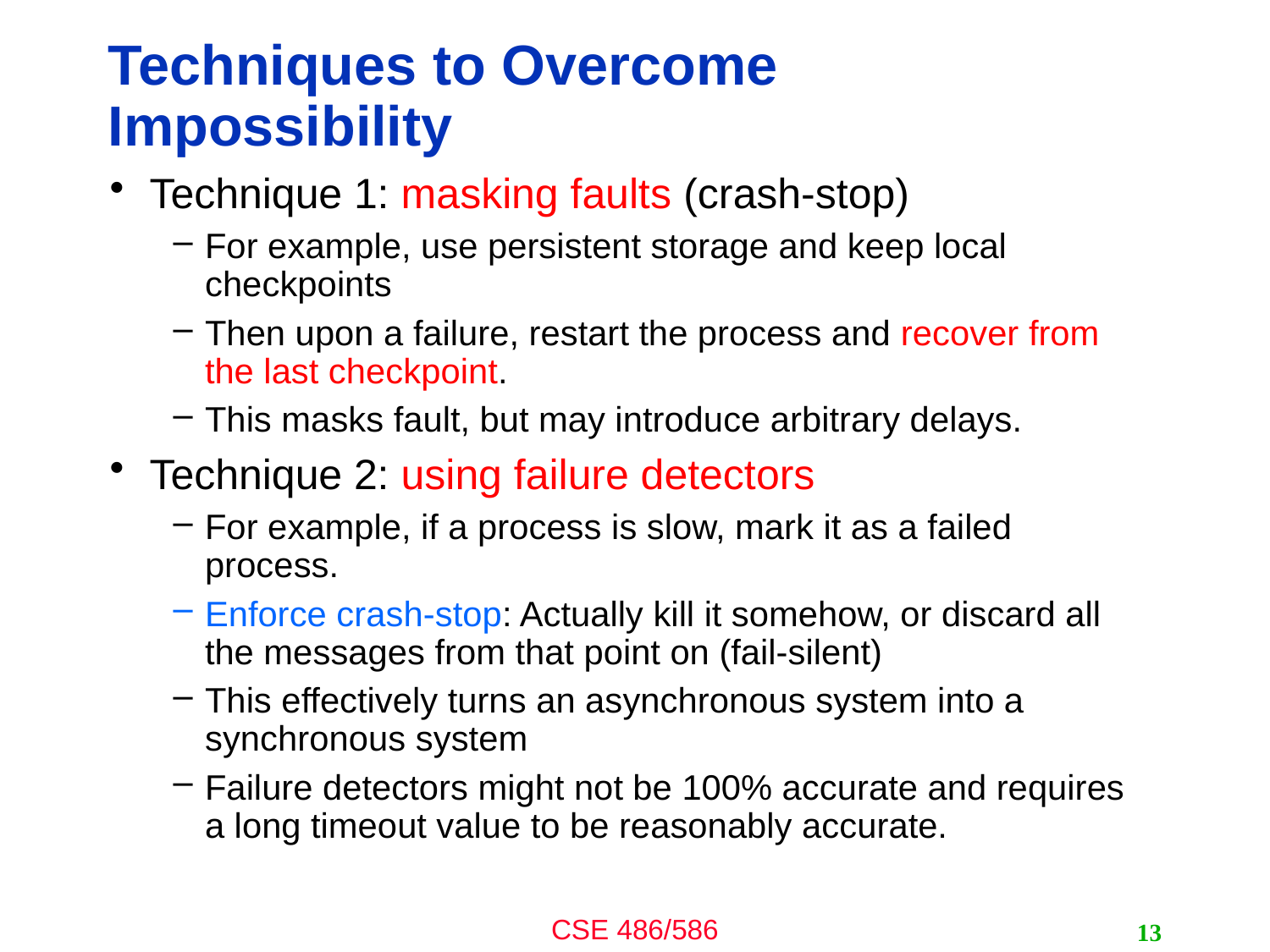

# Techniques to Overcome Impossibility
Technique 1: masking faults (crash-stop)
For example, use persistent storage and keep local checkpoints
Then upon a failure, restart the process and recover from the last checkpoint.
This masks fault, but may introduce arbitrary delays.
Technique 2: using failure detectors
For example, if a process is slow, mark it as a failed process.
Enforce crash-stop: Actually kill it somehow, or discard all the messages from that point on (fail-silent)
This effectively turns an asynchronous system into a synchronous system
Failure detectors might not be 100% accurate and requires a long timeout value to be reasonably accurate.
13